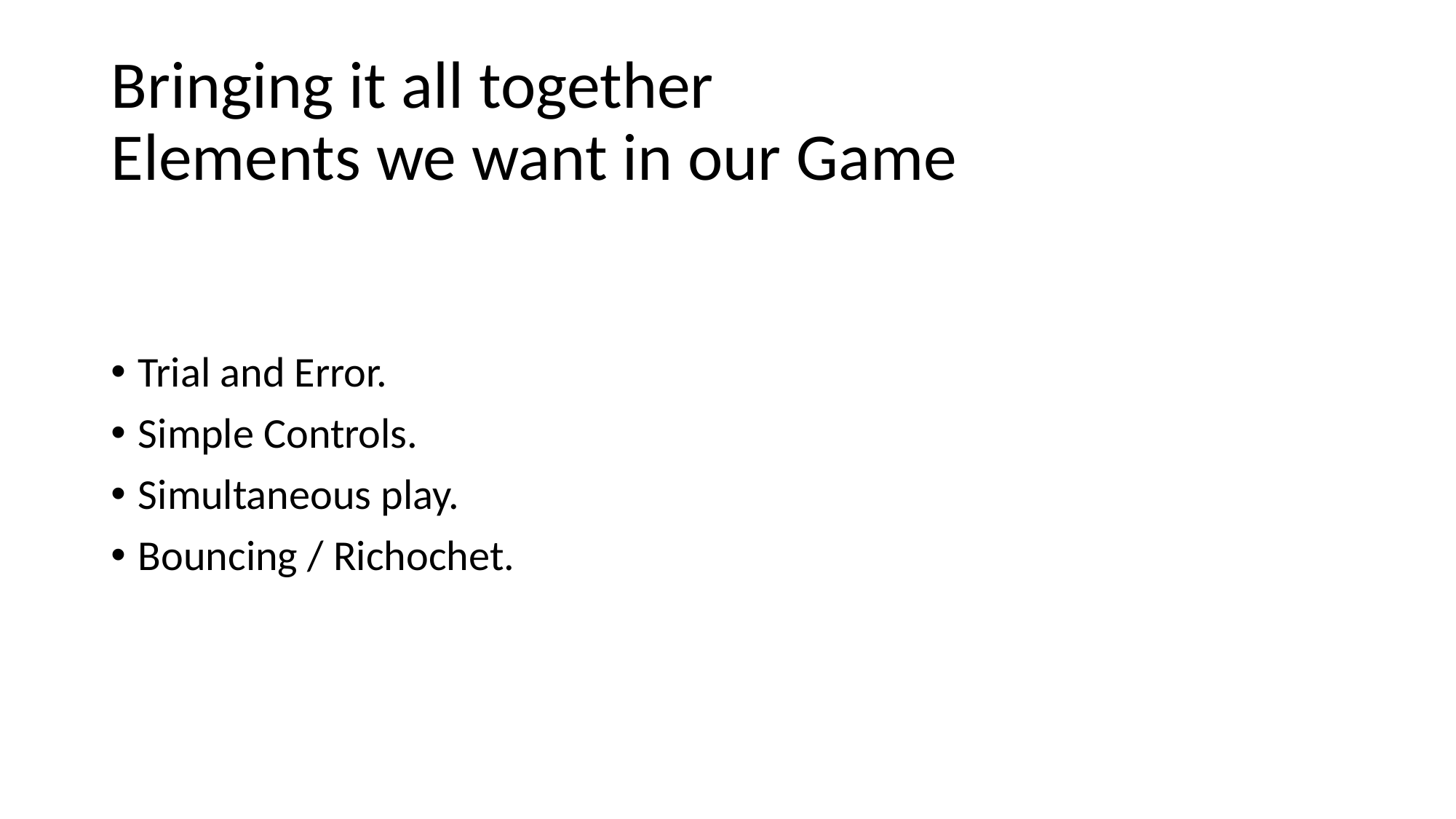

# Bringing it all together Elements we want in our Game

Trial and Error.
Simple Controls.
Simultaneous play.
Bouncing / Richochet.